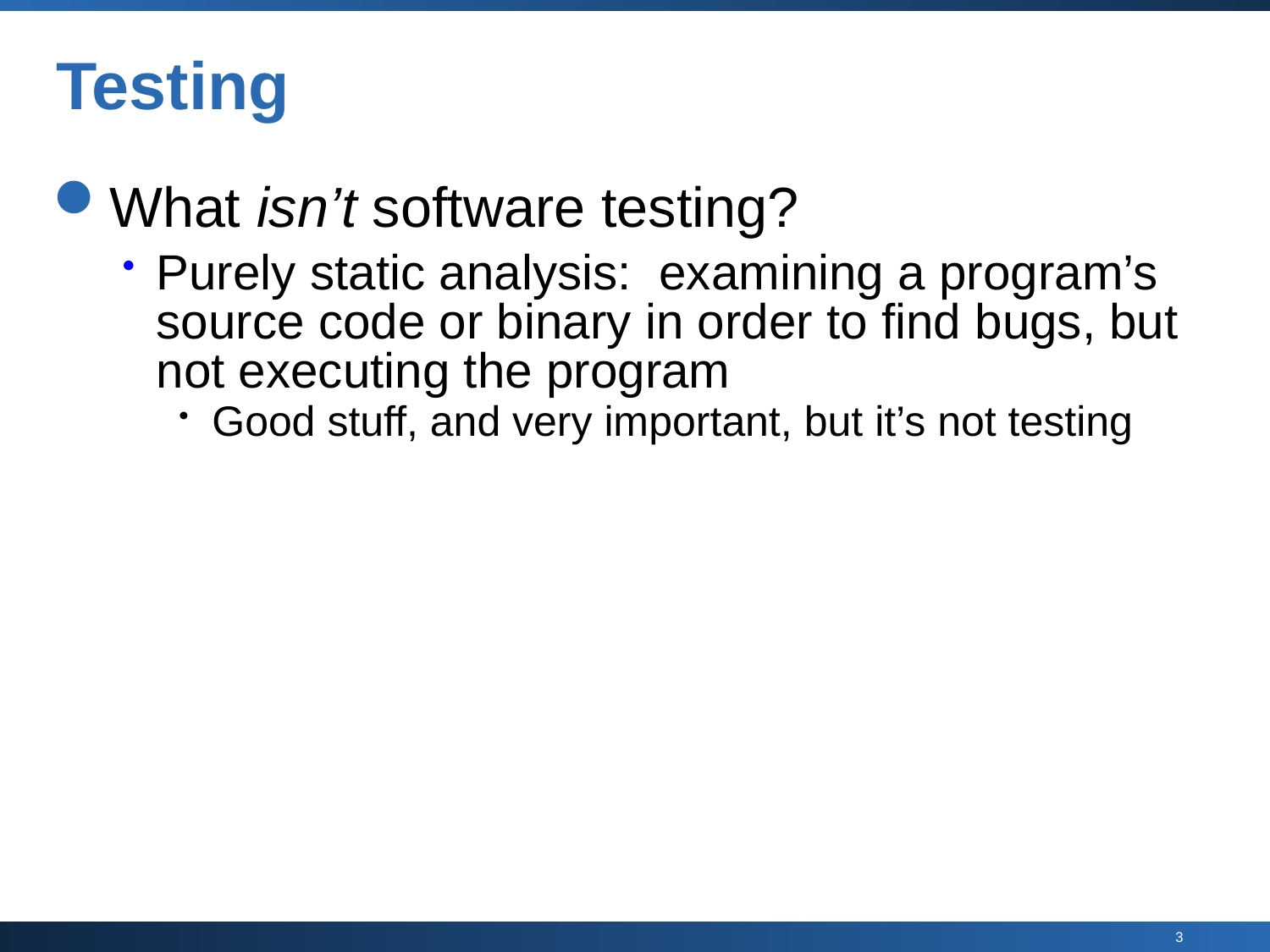

# Testing
What isn’t software testing?
Purely static analysis:  examining a program’s source code or binary in order to find bugs, but not executing the program
Good stuff, and very important, but it’s not testing